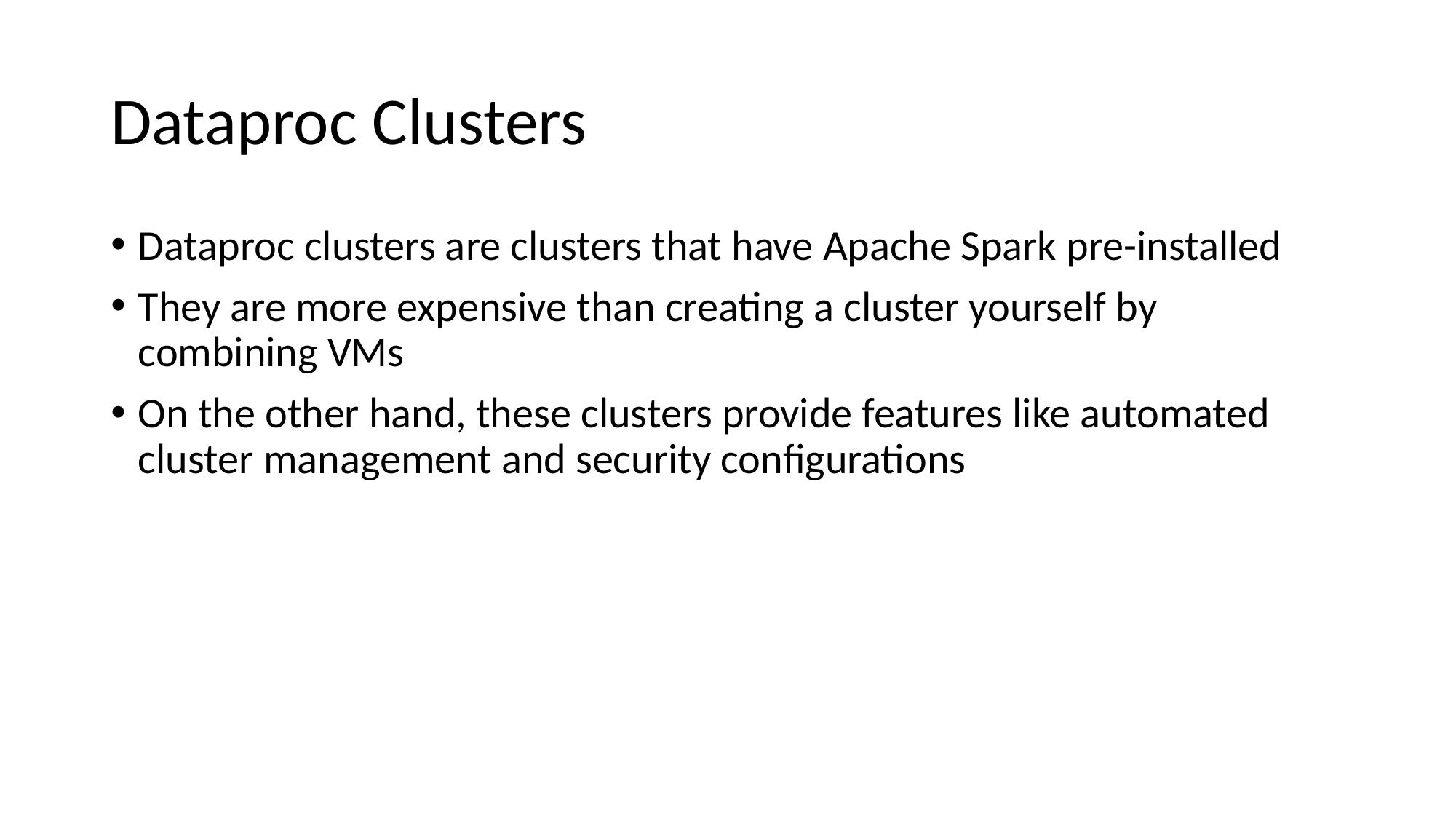

# Dataproc Clusters
Dataproc clusters are clusters that have Apache Spark pre-installed
They are more expensive than creating a cluster yourself by combining VMs
On the other hand, these clusters provide features like automated cluster management and security configurations